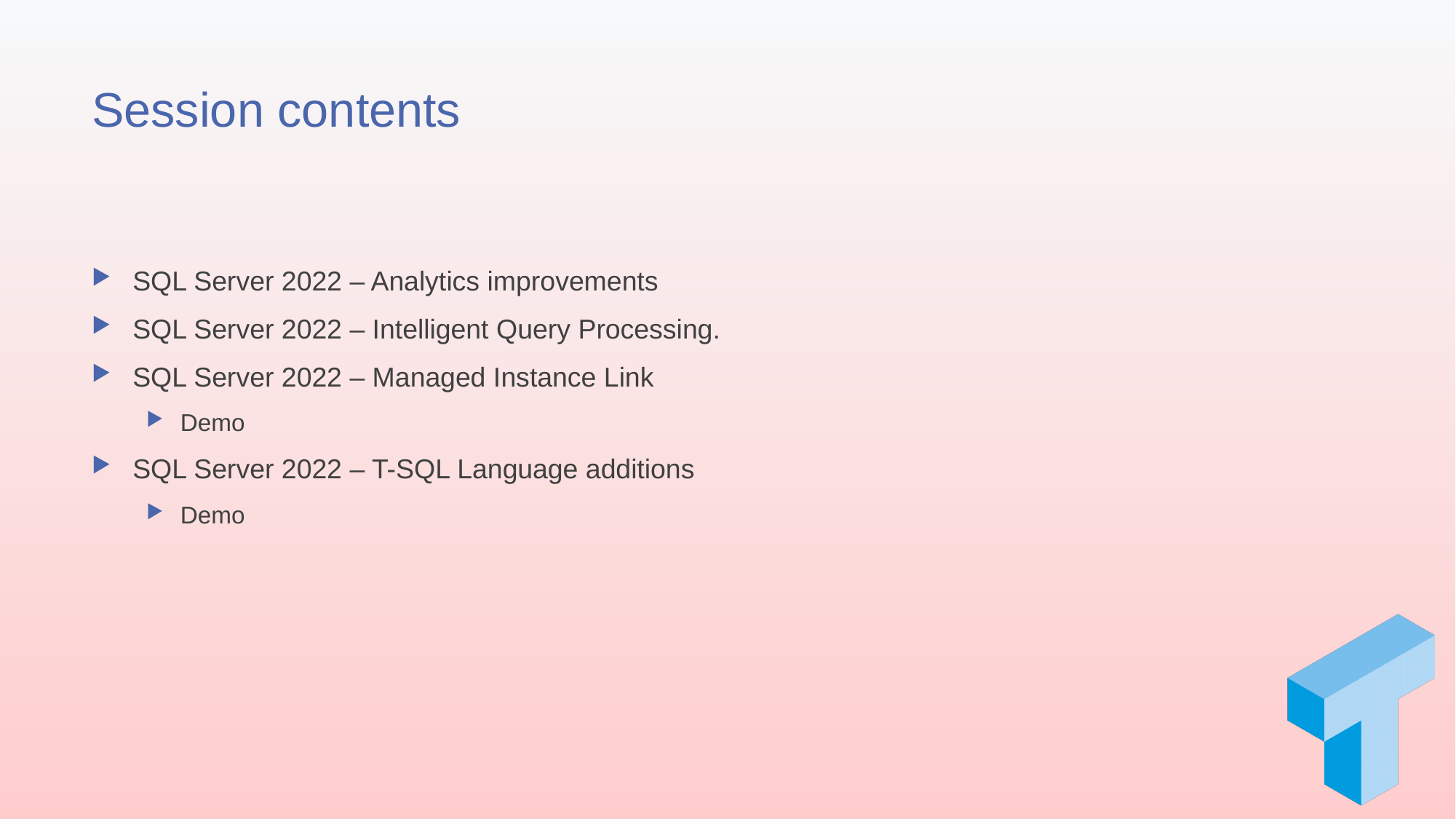

# Session contents
SQL Server 2022 – Analytics improvements
SQL Server 2022 – Intelligent Query Processing.
SQL Server 2022 – Managed Instance Link
Demo
SQL Server 2022 – T-SQL Language additions
Demo